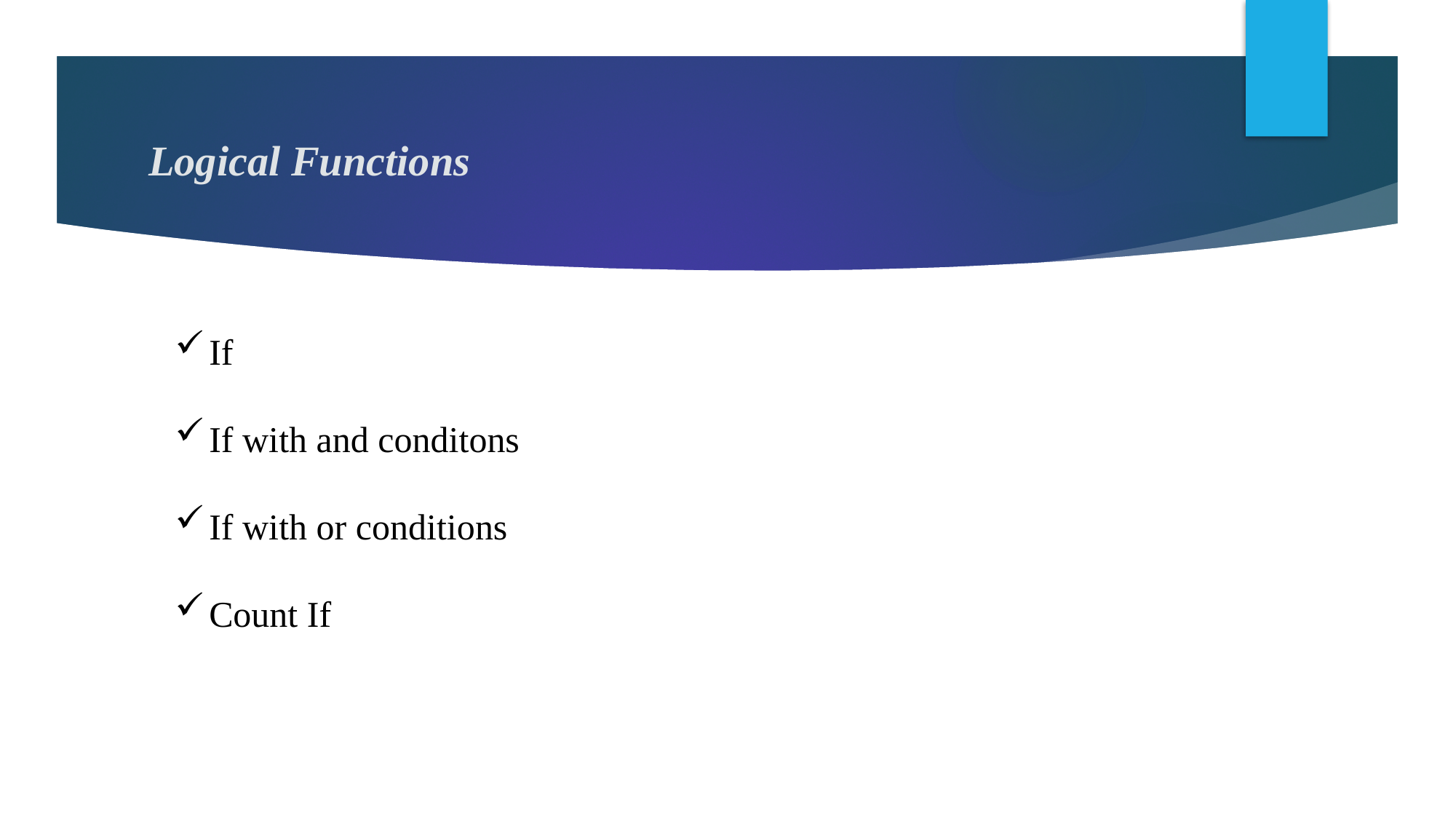

# Logical Functions
If

If with and conditons

If with or conditions

Count If